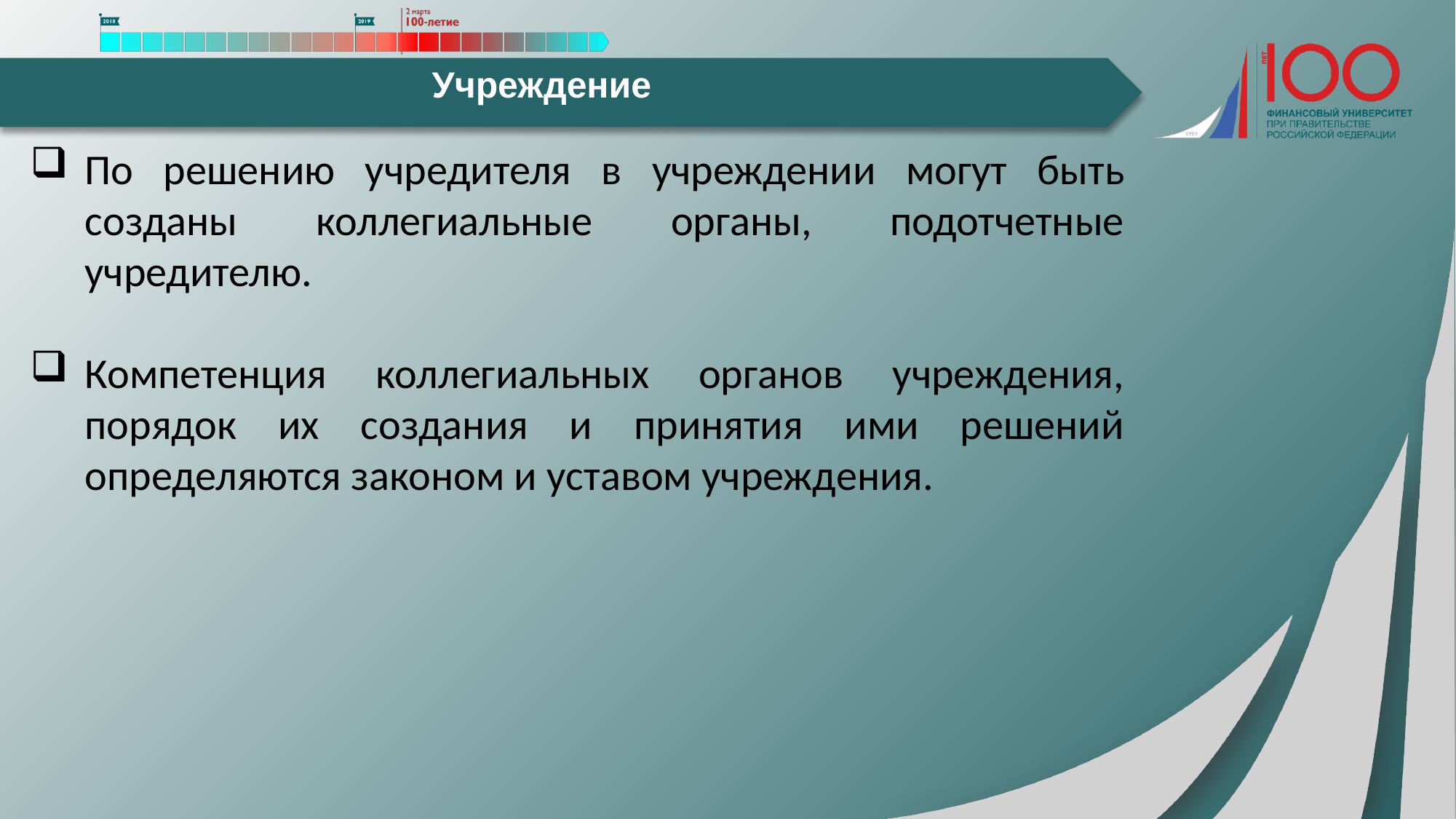

# Учреждение
По решению учредителя в учреждении могут быть созданы коллегиальные органы, подотчетные учредителю.

Компетенция коллегиальных органов учреждения, порядок их создания и принятия ими решений определяются законом и уставом учреждения.